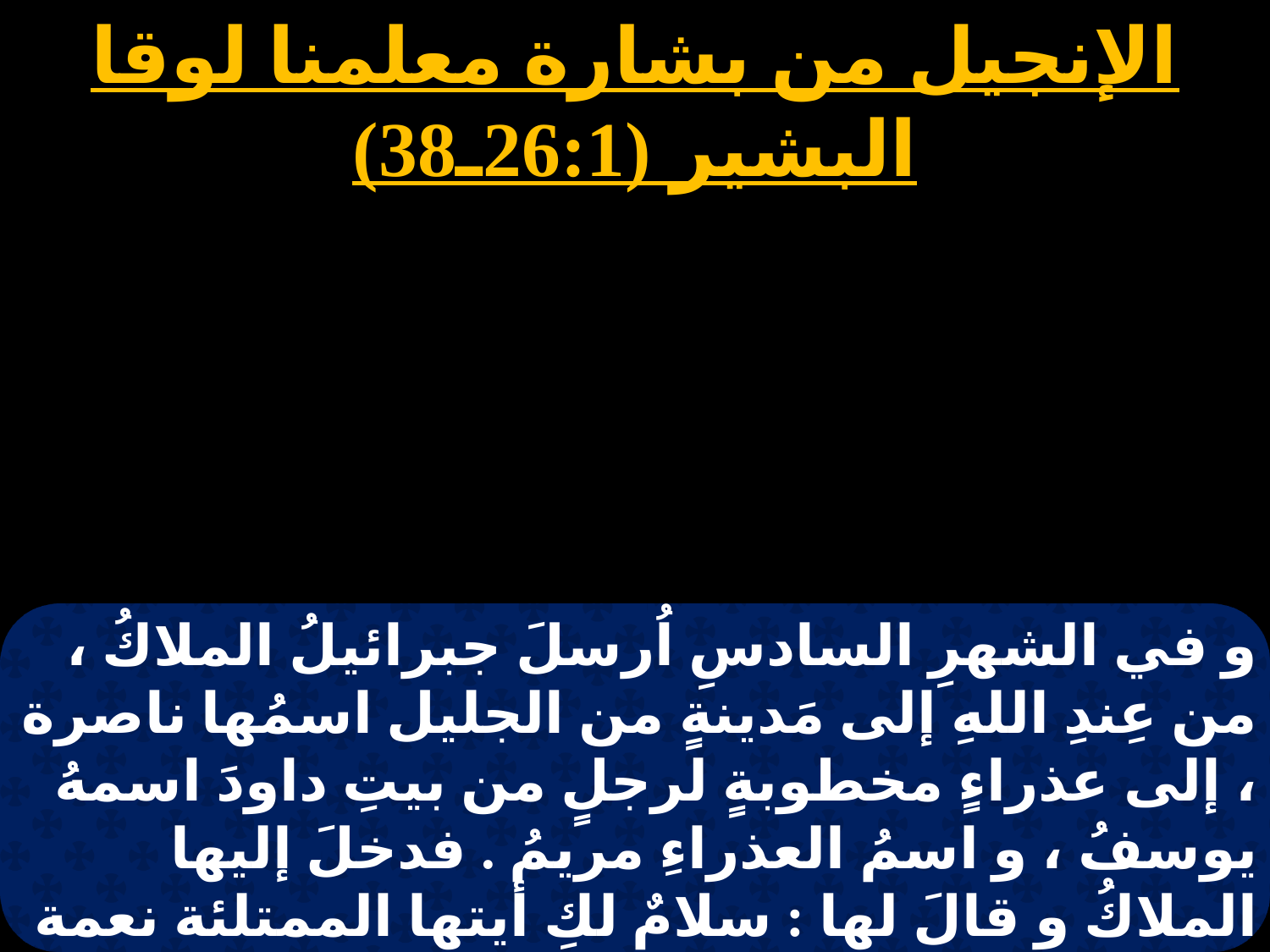

الإنجيل من بشارة معلمنا لوقا البشير (26:1ـ38)
و في الشهرِ السادسِ اُرسلَ جبرائيلُ الملاكُ ، من عِندِ اللهِ إلى مَدينةٍ من الجليل اسمُها ناصرة ، إلى عذراءٍ مخطوبةٍ لرجلٍ من بيتِ داودَ اسمهُ يوسفُ ، و اسمُ العذراءِ مريمُ . فدخلَ إليها الملاكُ و قالَ لها : سلامٌ لكِ أيتها الممتلئة نعمة